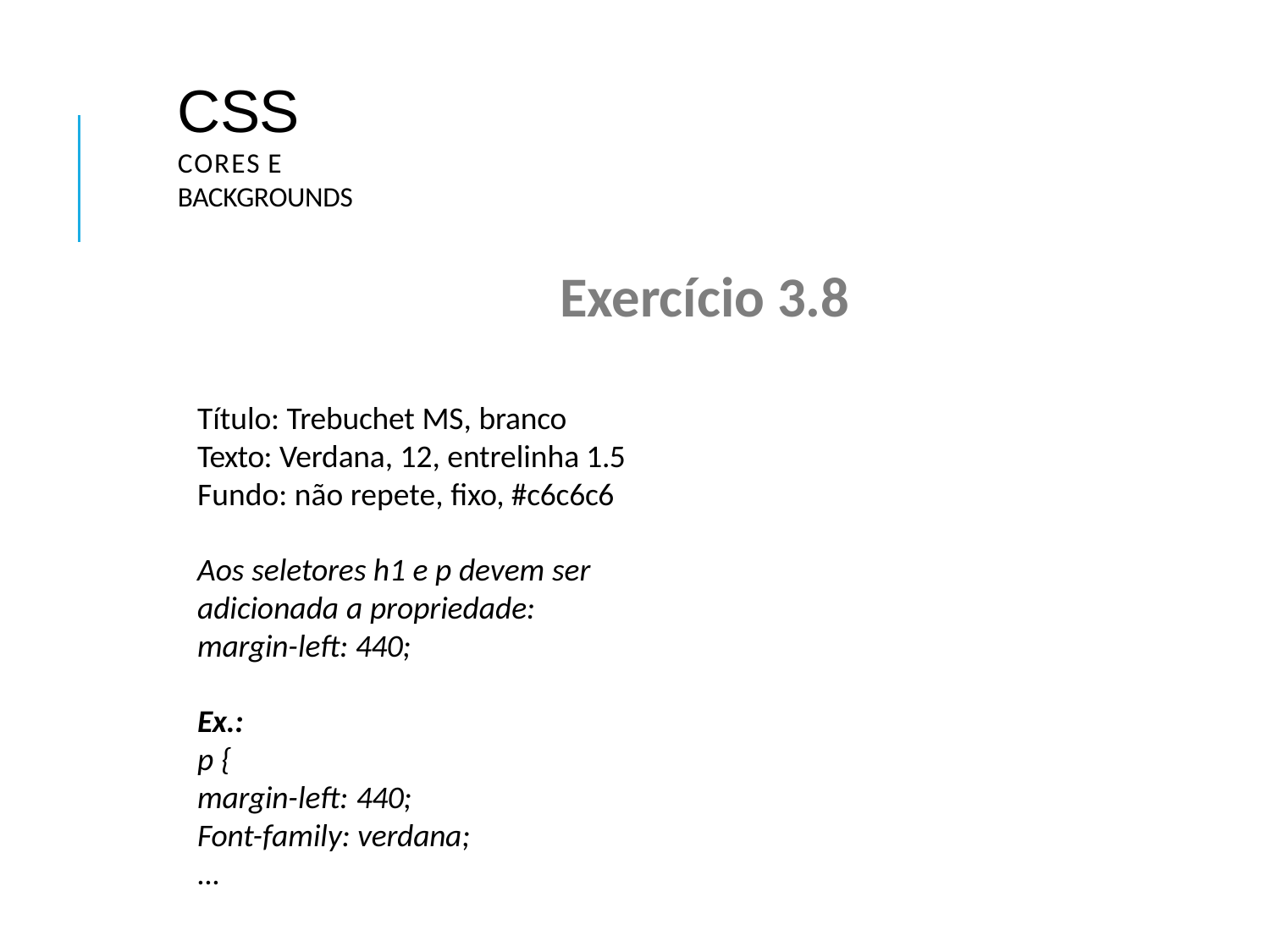

# CSS
Cores e backgrounds
Exercício 3.8
Título: Trebuchet MS, branco Texto: Verdana, 12, entrelinha 1.5 Fundo: não repete, fixo, #c6c6c6

Aos seletores h1 e p devem ser adicionada a propriedade: margin-left: 440;

Ex.:
p {
margin-left: 440; Font-family: verdana;
...